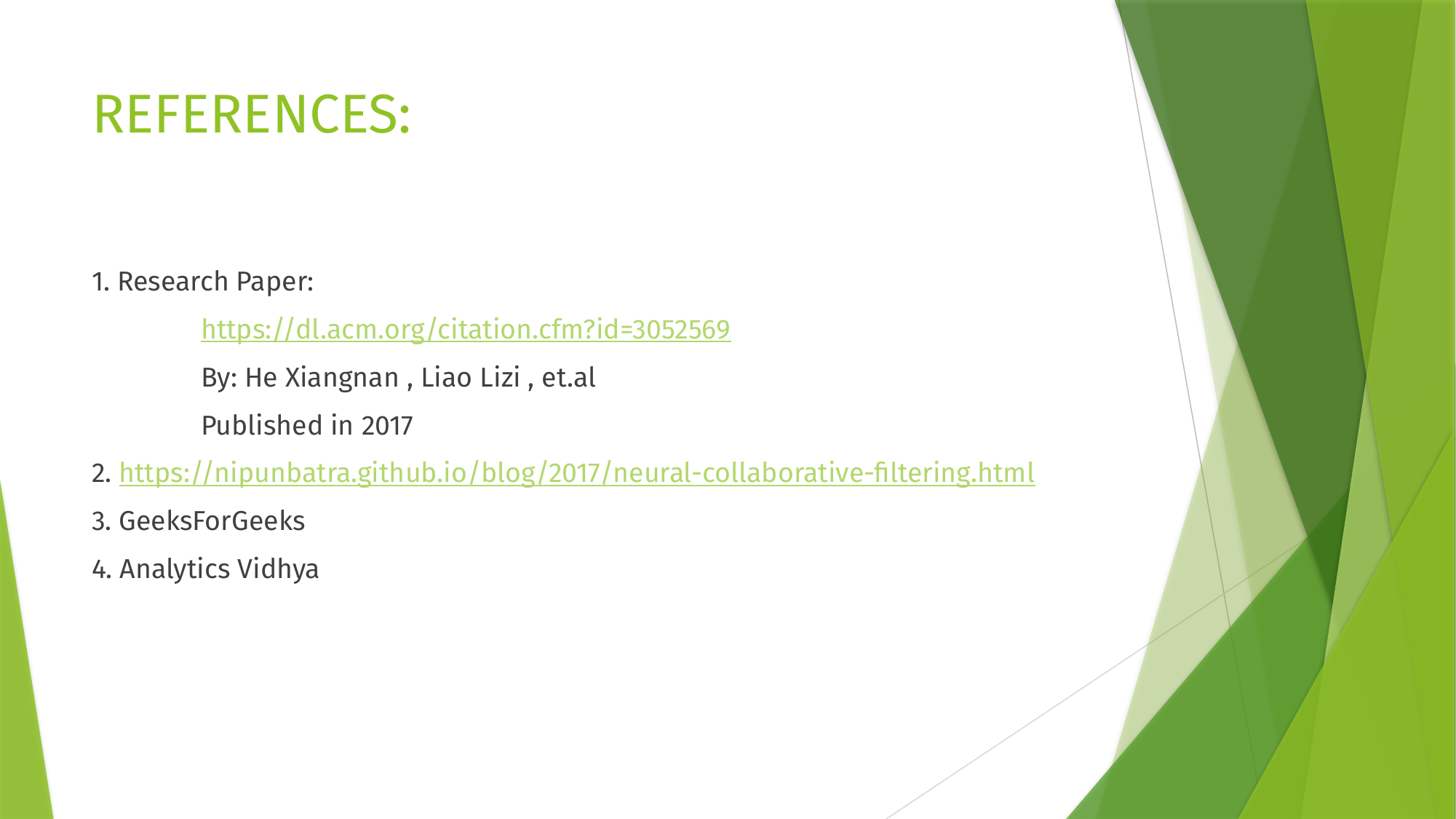

# REFERENCES:
1. Research Paper:
	https://dl.acm.org/citation.cfm?id=3052569
	By: He Xiangnan , Liao Lizi , et.al
	Published in 2017
2. https://nipunbatra.github.io/blog/2017/neural-collaborative-filtering.html
3. GeeksForGeeks
4. Analytics Vidhya